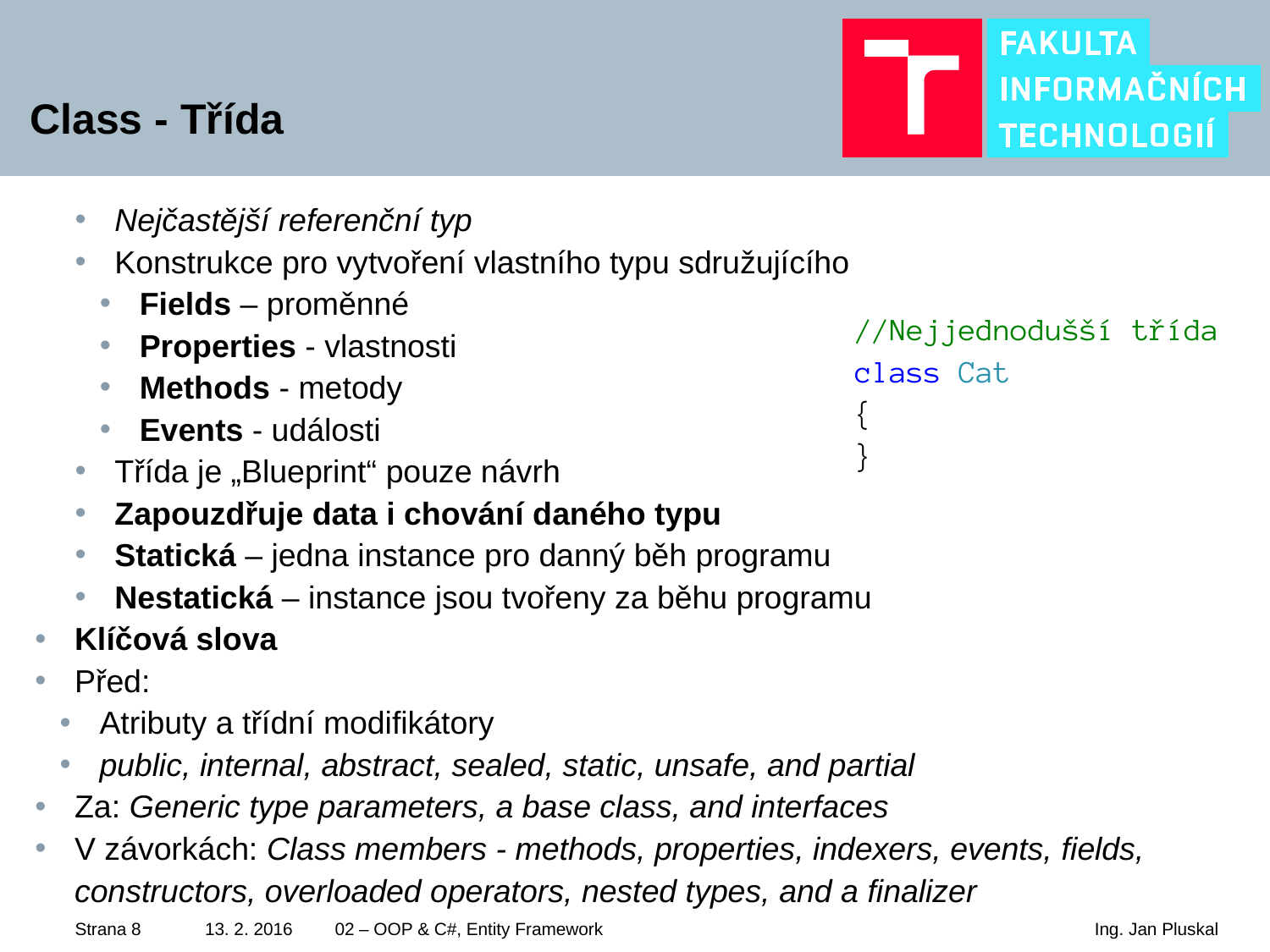

# Class - Třída
Nejčastější referenční typ
Konstrukce pro vytvoření vlastního typu sdružujícího
Fields – proměnné
Properties - vlastnosti
Methods - metody
Events - události
Třída je „Blueprint“ pouze návrh
Zapouzdřuje data i chování daného typu
Statická – jedna instance pro danný běh programu
Nestatická – instance jsou tvořeny za běhu programu

//Nejjednodušší třída
class Cat
{
}
Klíčová slova
Před:
Atributy a třídní modifikátory
public, internal, abstract, sealed, static, unsafe, and partial
Za: Generic type parameters, a base class, and interfaces
V závorkách: Class members - methods, properties, indexers, events, fields, constructors, overloaded operators, nested types, and a finalizer